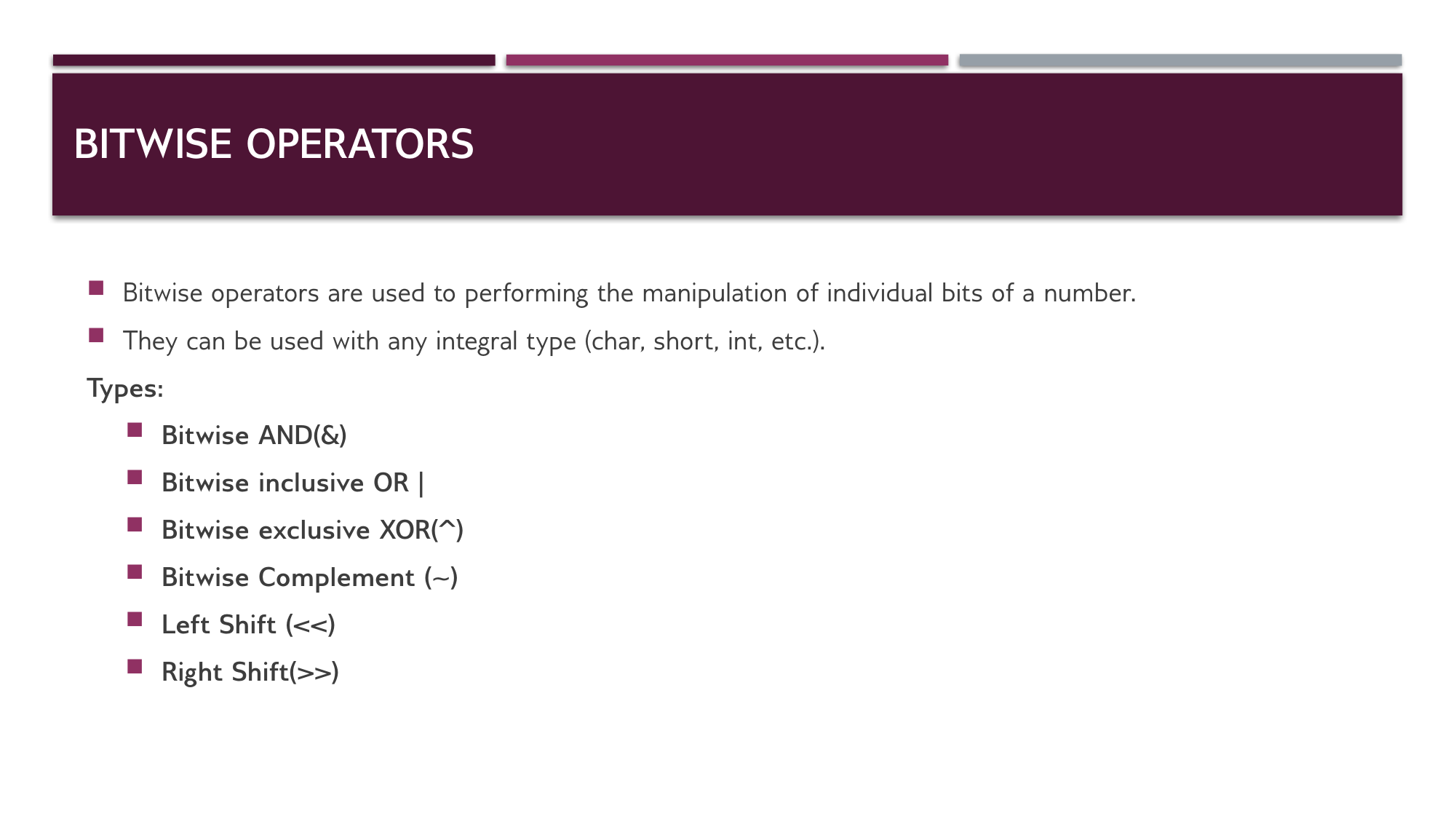

# Bitwise Operators
Bitwise operators are used to performing the manipulation of individual bits of a number.
They can be used with any integral type (char, short, int, etc.).
Types:
Bitwise AND(&)
Bitwise inclusive OR |
Bitwise exclusive XOR(^)
Bitwise Complement (~)
Left Shift (<<)
Right Shift(>>)